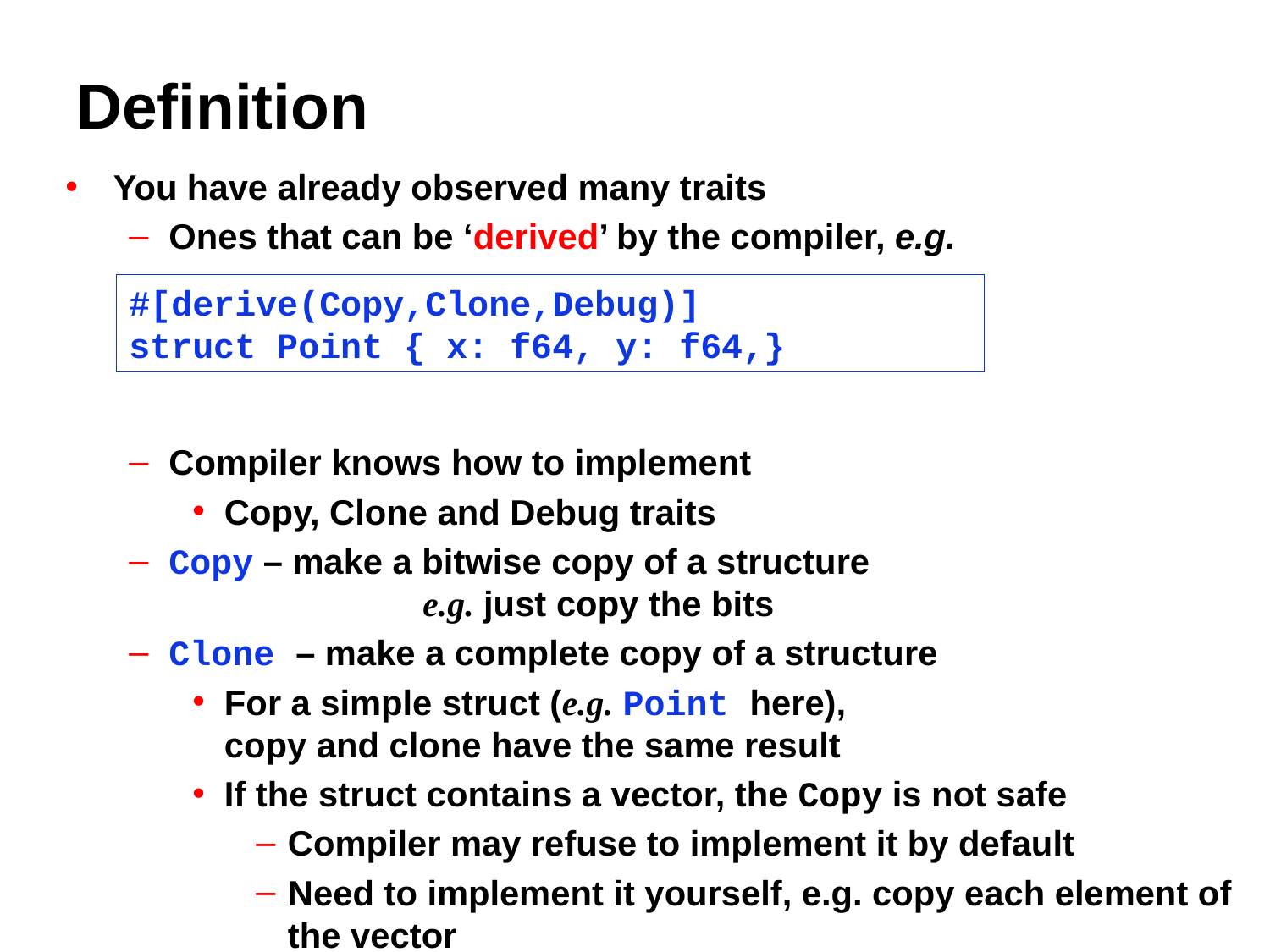

# Definition
You have already observed many traits
Ones that can be ‘derived’ by the compiler, e.g.

Compiler knows how to implement
Copy, Clone and Debug traits
Copy – make a bitwise copy of a structure
		e.g. just copy the bits
Clone – make a complete copy of a structure
For a simple struct (e.g. Point here),
copy and clone have the same result
If the struct contains a vector, the Copy is not safe
Compiler may refuse to implement it by default
Need to implement it yourself, e.g. copy each element of the vector

#[derive(Copy,Clone,Debug)]
struct Point { x: f64, y: f64,}